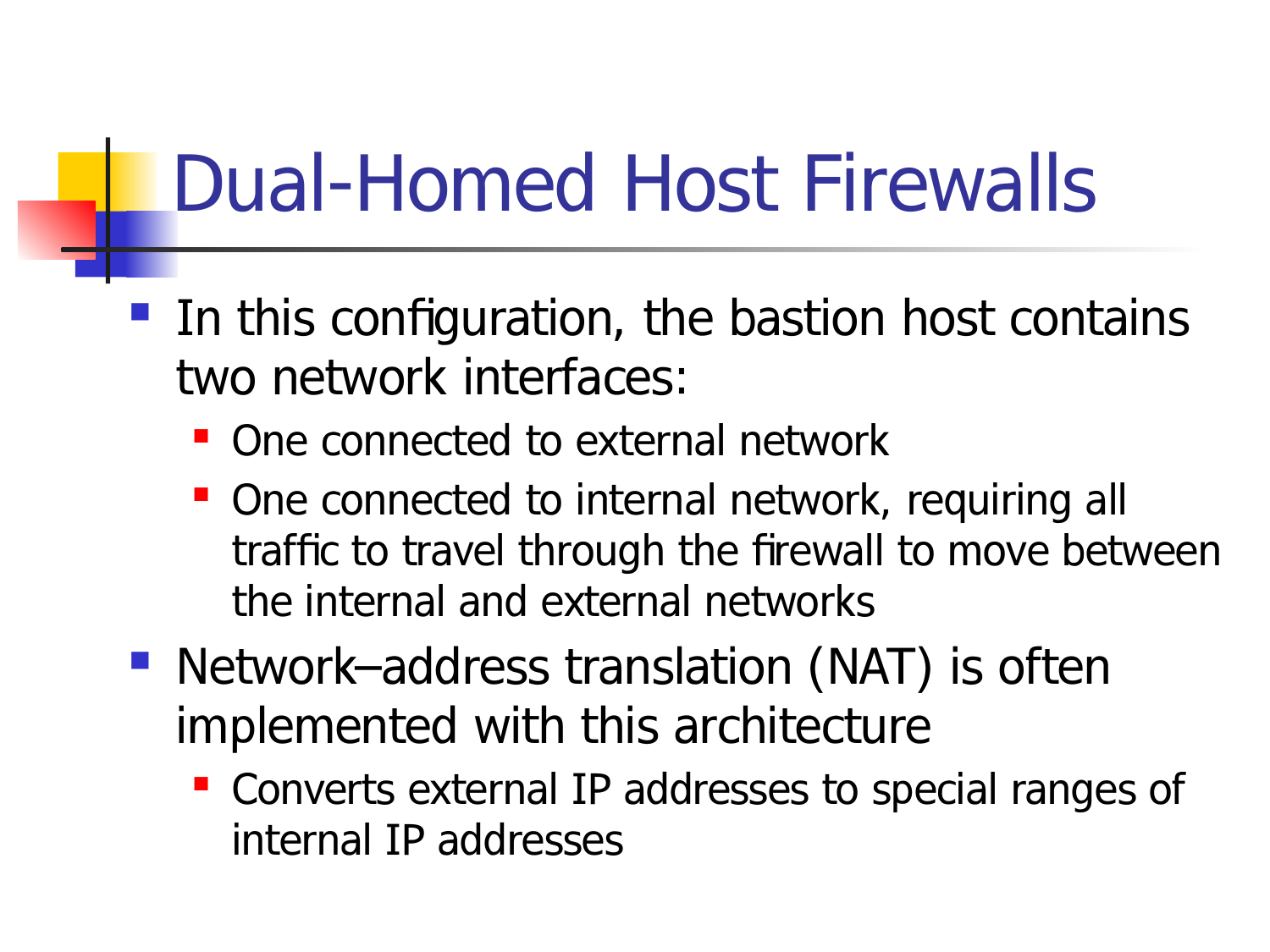

# Dual-Homed Host Firewalls
In this configuration, the bastion host contains two network interfaces:
One connected to external network
One connected to internal network, requiring all traffic to travel through the firewall to move between the internal and external networks
Network–address translation (NAT) is often implemented with this architecture
Converts external IP addresses to special ranges of internal IP addresses